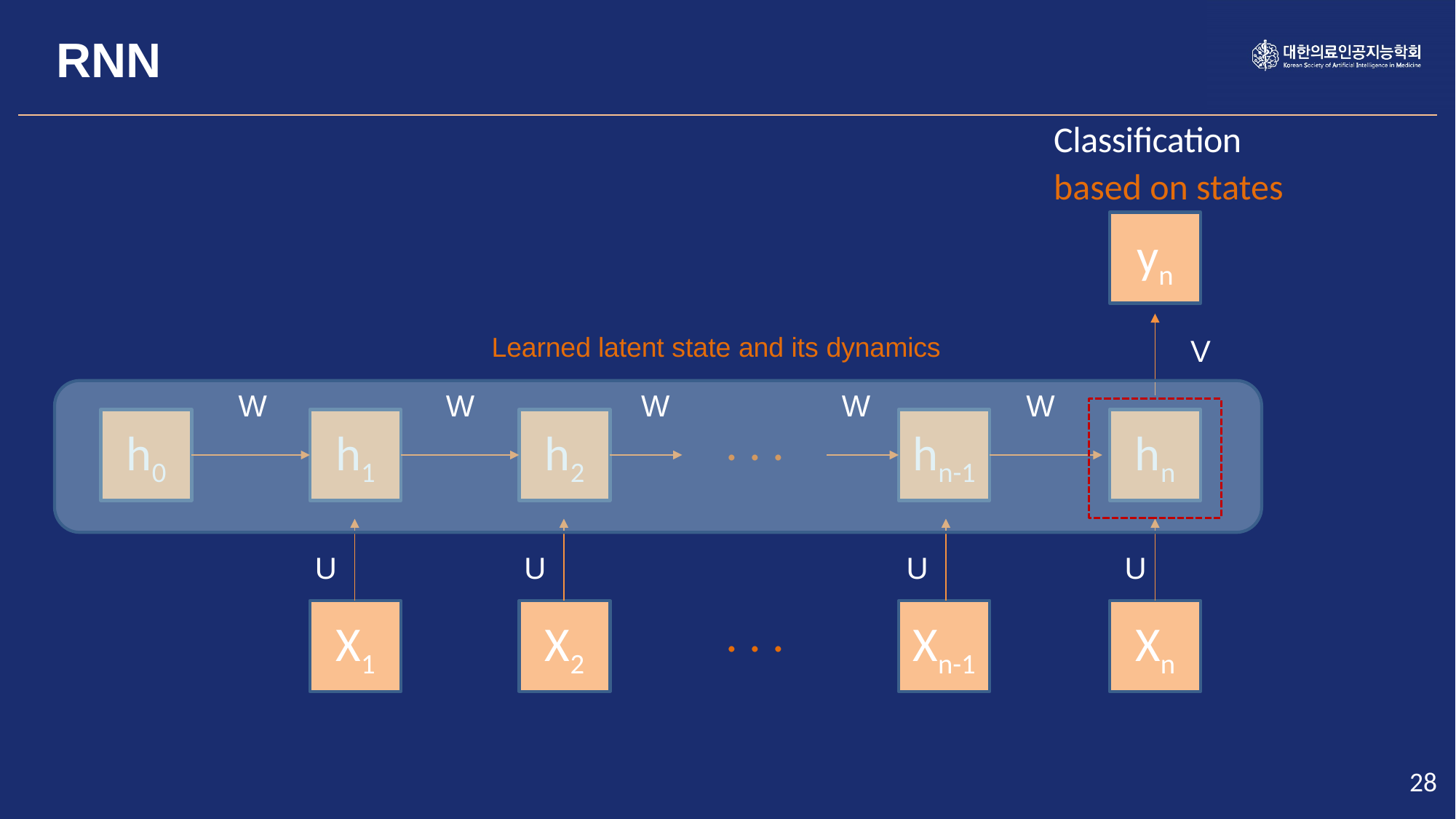

RNN
Classification
based on states
yn
Learned latent state and its dynamics
V

W
W
W
W
W
. . .

h0
h1
h2
hn-1
hn
U
U
U
U
. . .
X1
X2
Xn-1
Xn
28